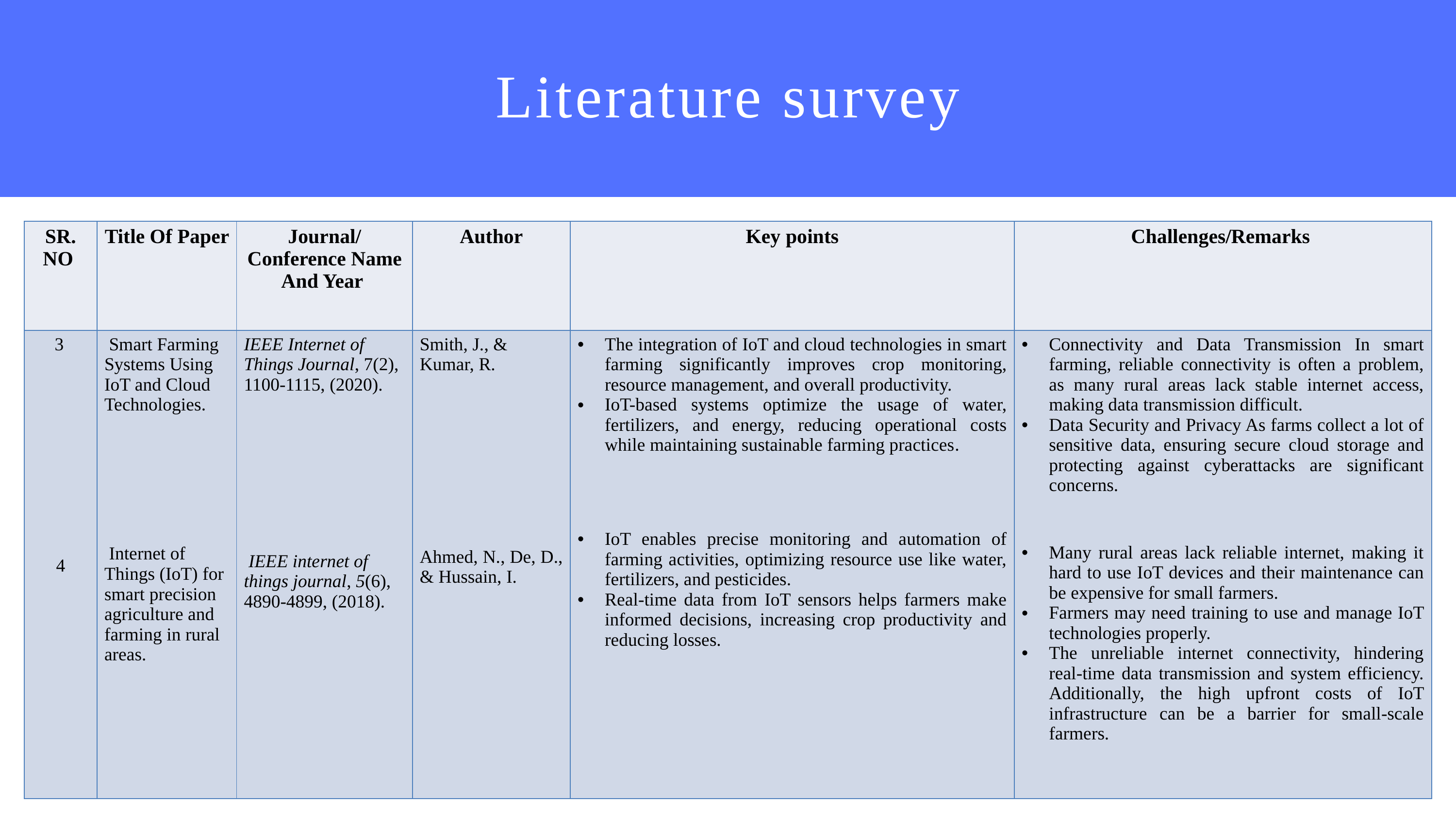

Literature survey
| SR. NO | Title Of Paper | Journal/ Conference Name And Year | Author | Key points | Challenges/Remarks |
| --- | --- | --- | --- | --- | --- |
| 3 4 | Smart Farming Systems Using IoT and Cloud Technologies. Internet of Things (IoT) for smart precision agriculture and farming in rural areas. | IEEE Internet of Things Journal, 7(2), 1100-1115, (2020).  IEEE internet of things journal, 5(6), 4890-4899, (2018). | Smith, J., & Kumar, R. Ahmed, N., De, D., & Hussain, I. | The integration of IoT and cloud technologies in smart farming significantly improves crop monitoring, resource management, and overall productivity. IoT-based systems optimize the usage of water, fertilizers, and energy, reducing operational costs while maintaining sustainable farming practices. IoT enables precise monitoring and automation of farming activities, optimizing resource use like water, fertilizers, and pesticides. Real-time data from IoT sensors helps farmers make informed decisions, increasing crop productivity and reducing losses. | Connectivity and Data Transmission In smart farming, reliable connectivity is often a problem, as many rural areas lack stable internet access, making data transmission difficult. Data Security and Privacy As farms collect a lot of sensitive data, ensuring secure cloud storage and protecting against cyberattacks are significant concerns. Many rural areas lack reliable internet, making it hard to use IoT devices and their maintenance can be expensive for small farmers. Farmers may need training to use and manage IoT technologies properly. The unreliable internet connectivity, hindering real-time data transmission and system efficiency. Additionally, the high upfront costs of IoT infrastructure can be a barrier for small-scale farmers. |